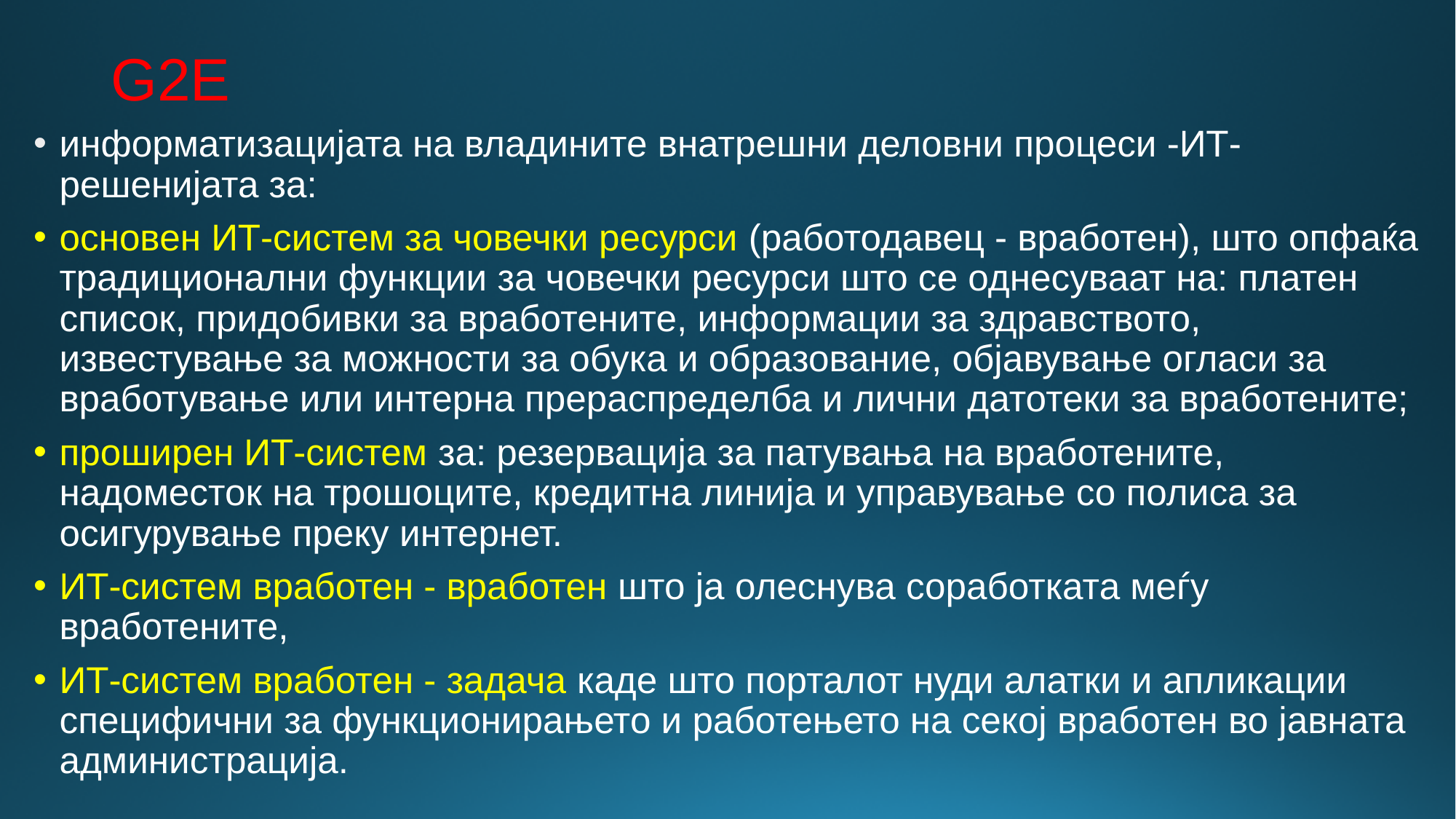

# G2E
информатизацијата на владините внатрешни деловни процеси -ИТ-решенијата за:
основен ИТ-систем за човечки ресурси (работодавец - вработен), што опфаќа традиционални функции за човечки ресурси што се однесуваат на: платен список, придобивки за вработените, информации за здравството, известување за можности за обука и образование, објавување огласи за вработување или интерна прераспределба и лични датотеки за вработените;
проширен ИТ-систем за: резервација за патувања на вработените, надоместок на трошоците, кредитна линија и управување со полиса за осигурување преку интернет.
ИТ-систем вработен - вработен што ја олеснува соработката меѓу вработените,
ИТ-систем вработен - задача каде што порталот нуди алатки и апликации специфични за функционирањето и работењето на секој вработен во јавната администрација.